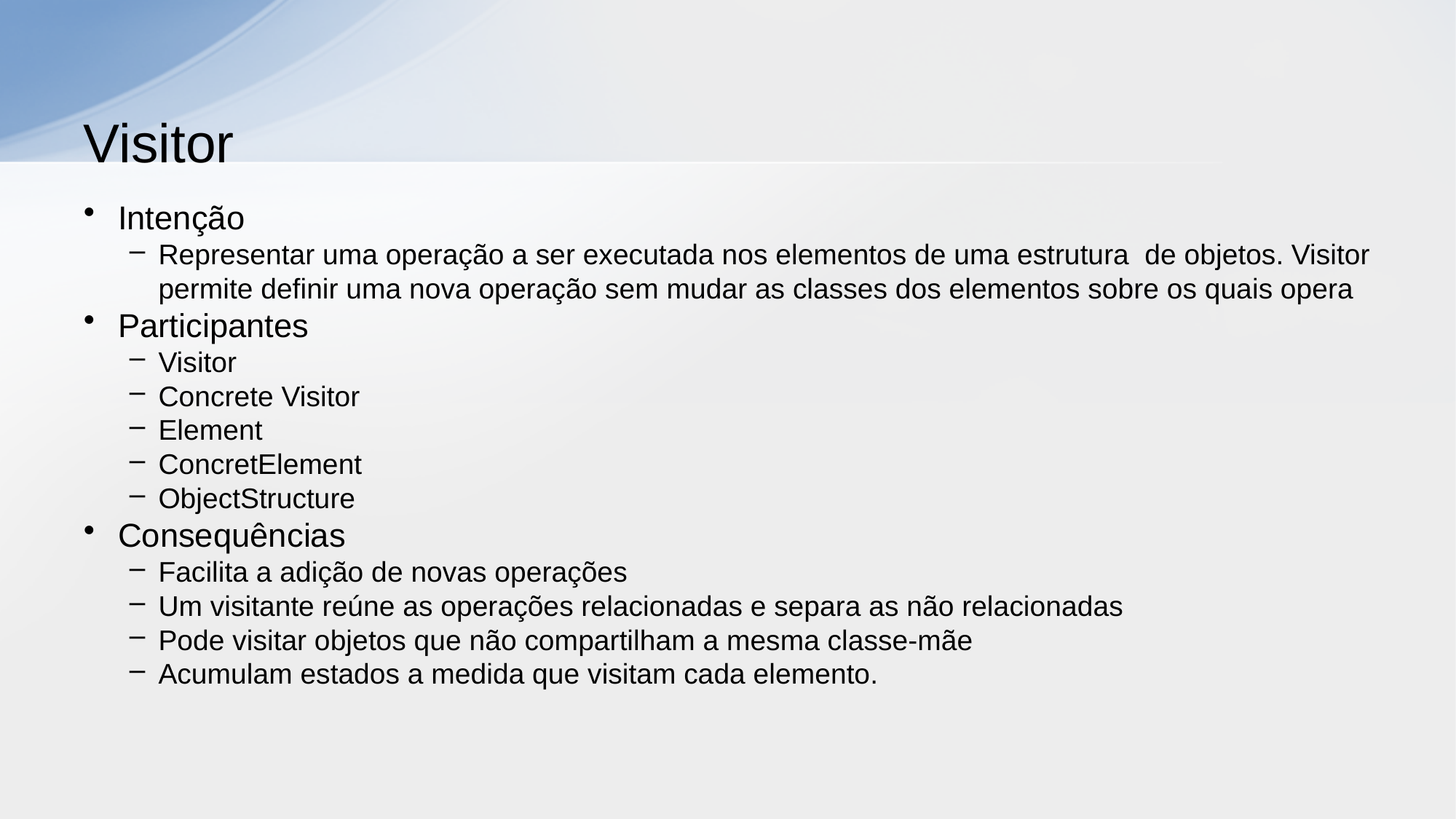

# Visitor
Intenção
Representar uma operação a ser executada nos elementos de uma estrutura  de objetos. Visitor permite definir uma nova operação sem mudar as classes dos elementos sobre os quais opera
Participantes
Visitor
Concrete Visitor
Element
ConcretElement
ObjectStructure
Consequências
Facilita a adição de novas operações
Um visitante reúne as operações relacionadas e separa as não relacionadas
Pode visitar objetos que não compartilham a mesma classe-mãe
Acumulam estados a medida que visitam cada elemento.